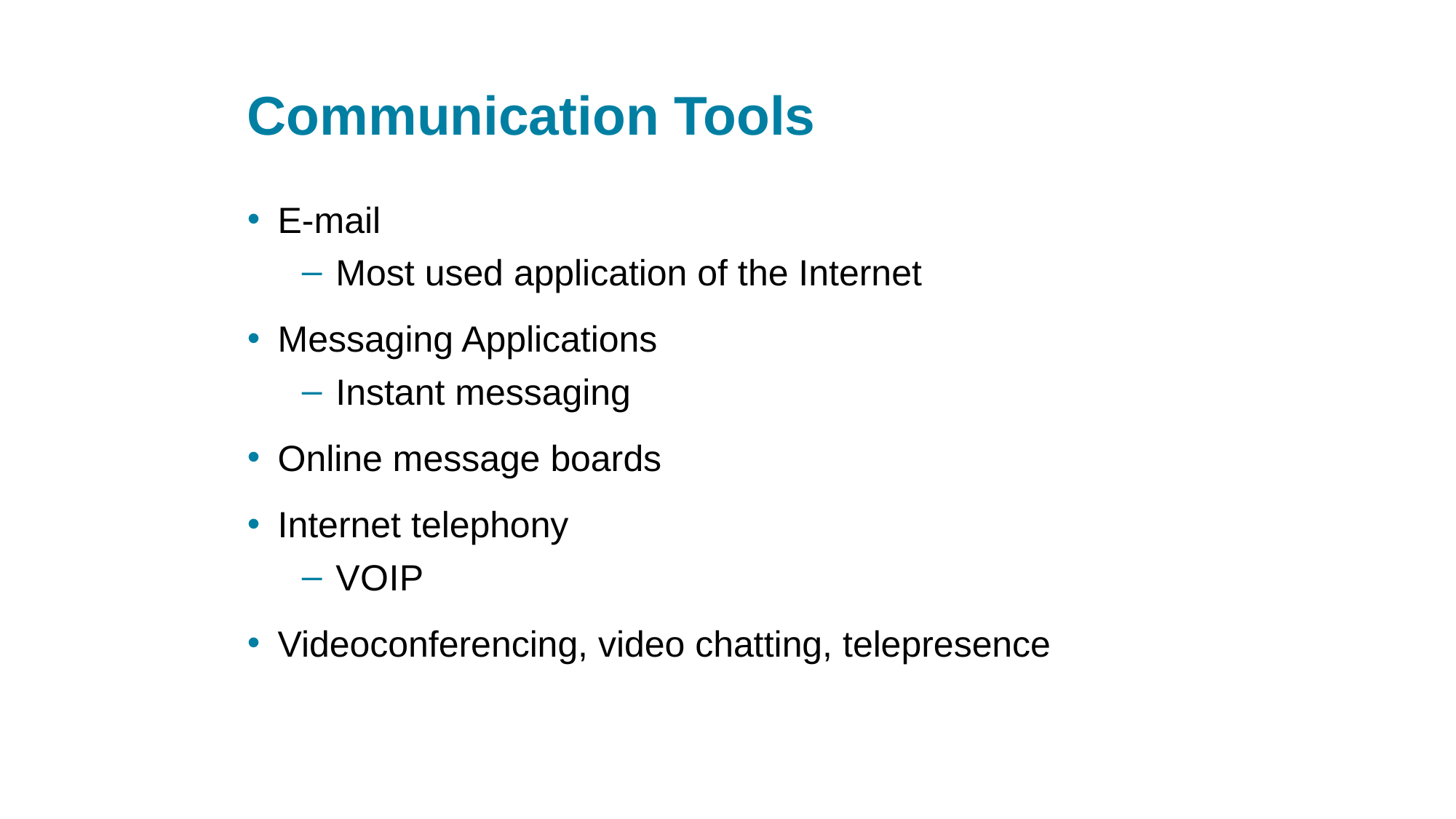

# Communication Tools
E-mail
Most used application of the Internet
Messaging Applications
Instant messaging
Online message boards
Internet telephony
V O I P
Videoconferencing, video chatting, telepresence